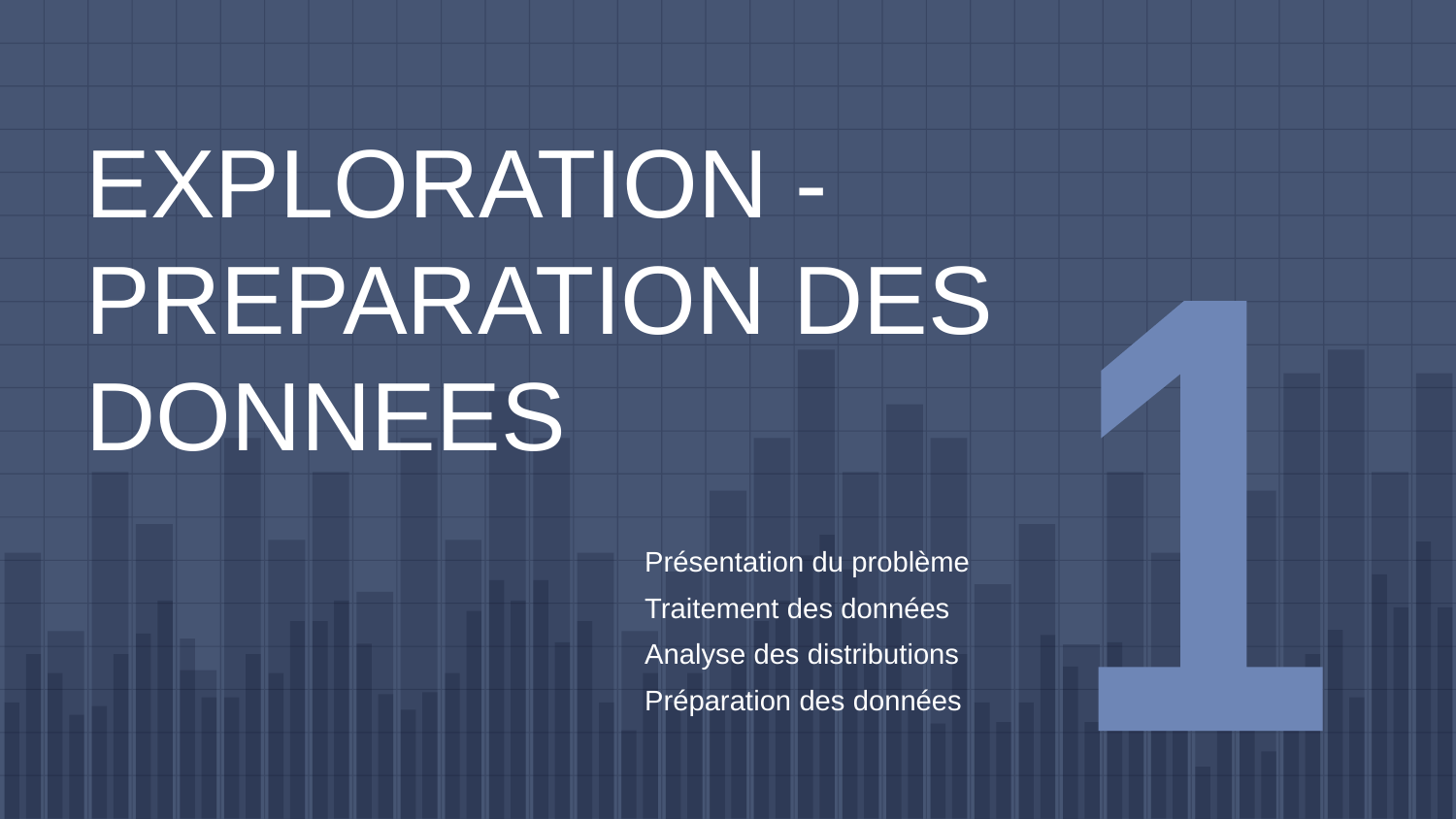

# EXPLORATION - PREPARATION DES DONNEES
1

Présentation du problème
Traitement des données
Analyse des distributions
Préparation des données